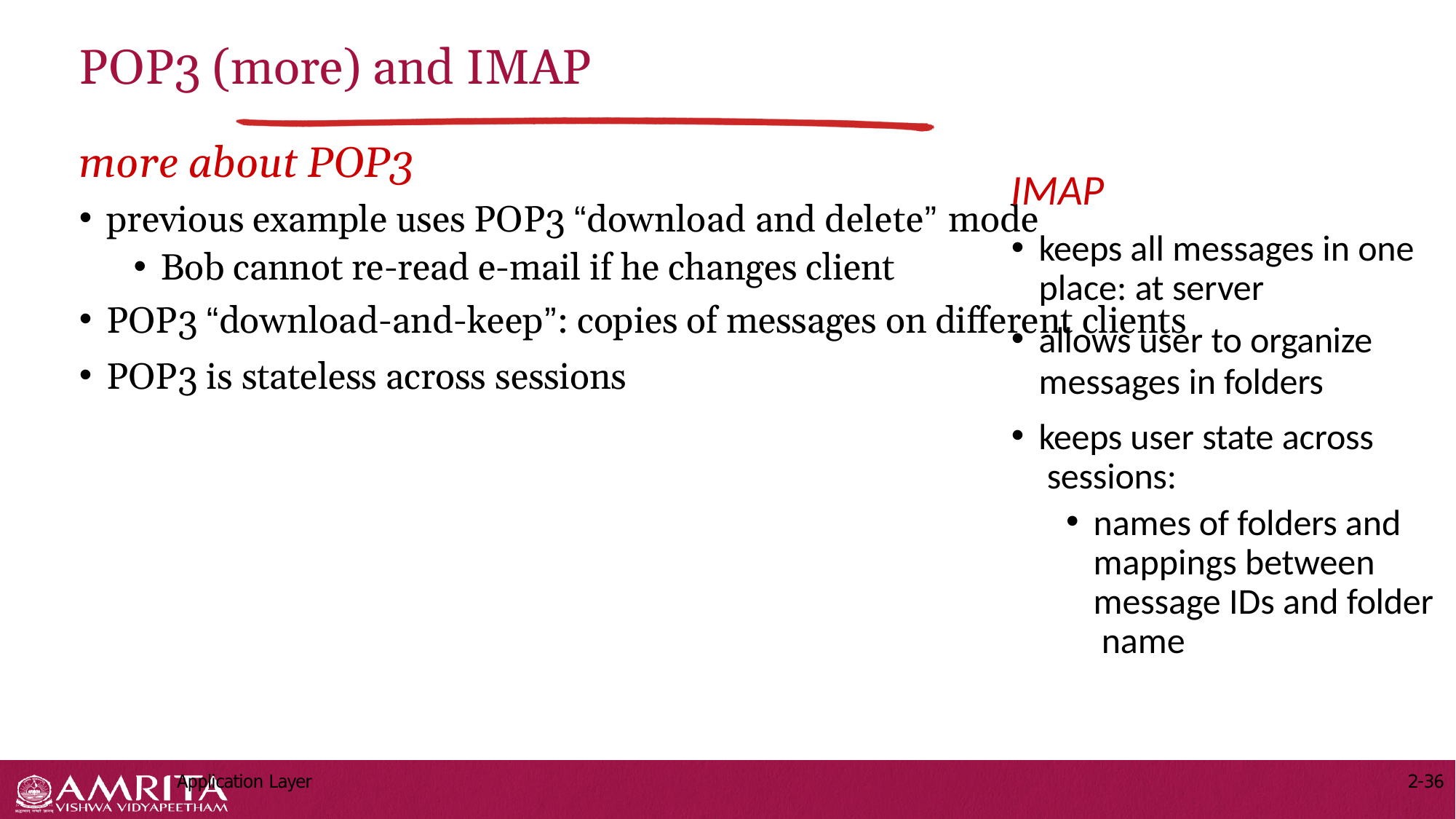

# POP3 (more) and IMAP

more about POP3
previous example uses POP3 “download and delete”
Bob cannot re-read e-mail if he changes client
IMAP
mode
keeps all messages in one
place: at server
POP3 “download-and-keep”: copies of messages on different clients
allows user to organize
messages in folders
keeps user state across  sessions:
names of folders and  mappings between  message IDs and folder  name
POP3 is stateless across sessions
Application Layer
2-36